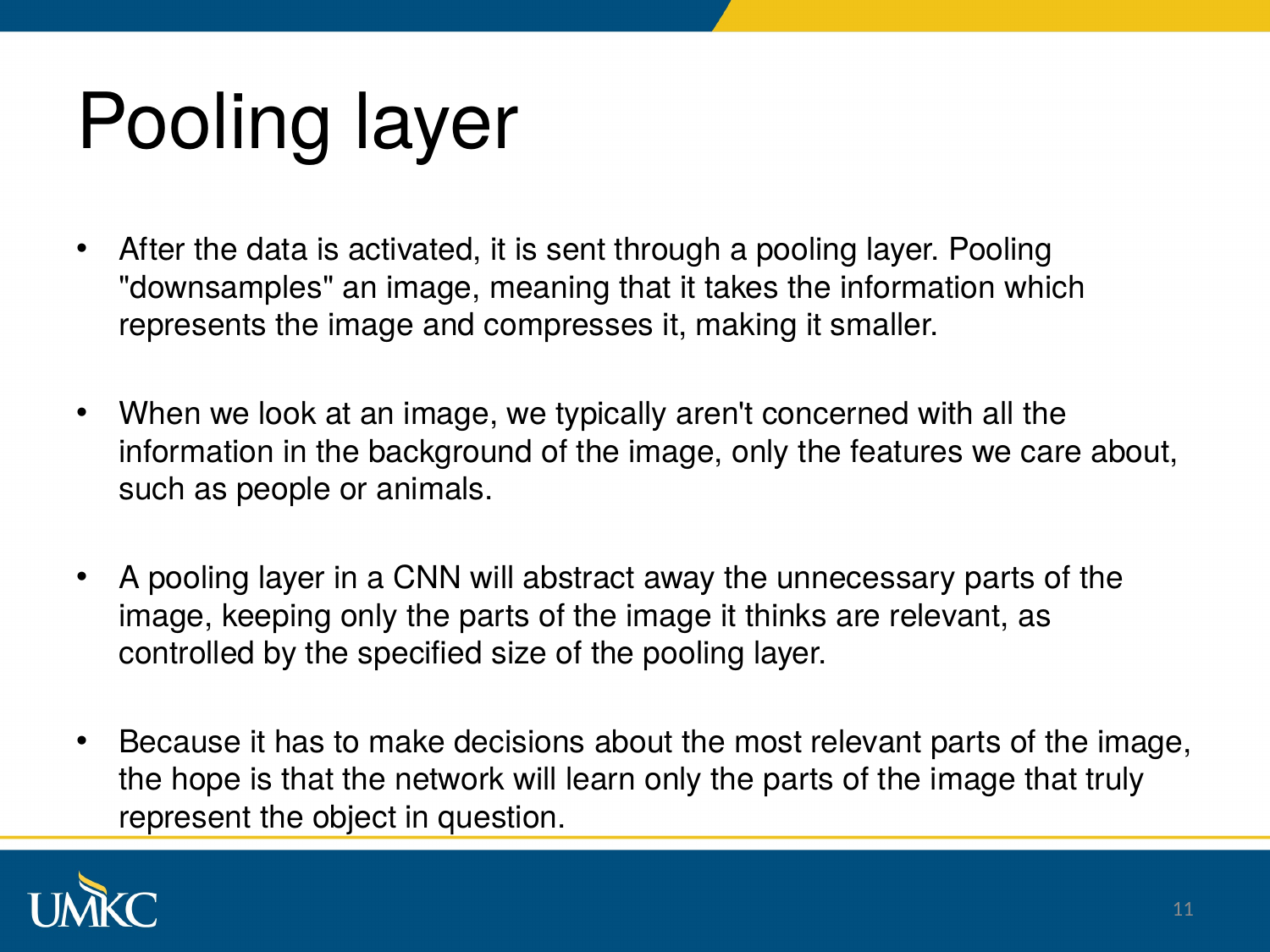

# Pooling layer
After the data is activated, it is sent through a pooling layer. Pooling "downsamples" an image, meaning that it takes the information which represents the image and compresses it, making it smaller.

When we look at an image, we typically aren't concerned with all the information in the background of the image, only the features we care about, such as people or animals.

A pooling layer in a CNN will abstract away the unnecessary parts of the image, keeping only the parts of the image it thinks are relevant, as controlled by the specified size of the pooling layer.

Because it has to make decisions about the most relevant parts of the image, the hope is that the network will learn only the parts of the image that truly represent the object in question.
11